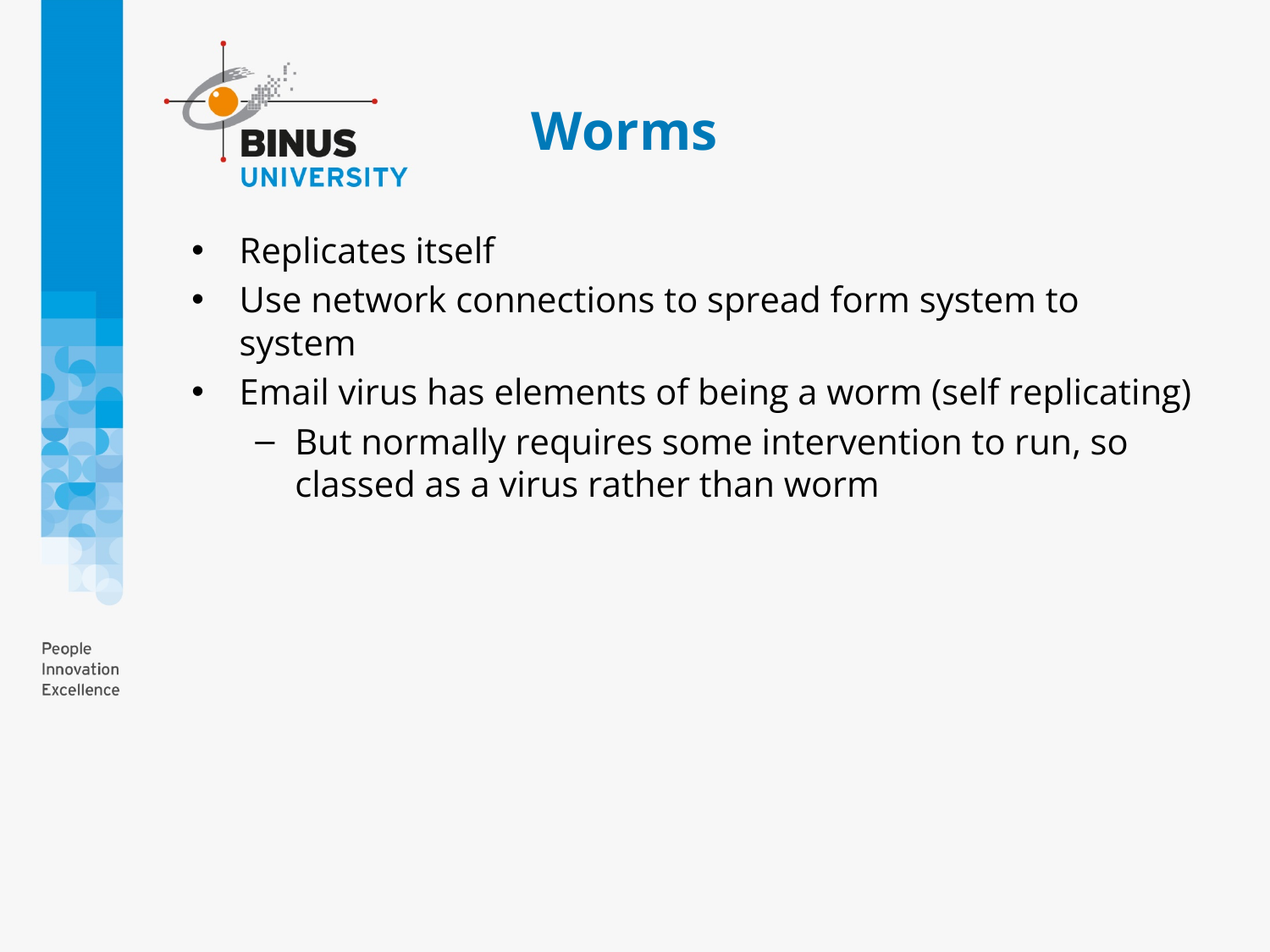

# Worms
Replicates itself
Use network connections to spread form system to system
Email virus has elements of being a worm (self replicating)
But normally requires some intervention to run, so classed as a virus rather than worm